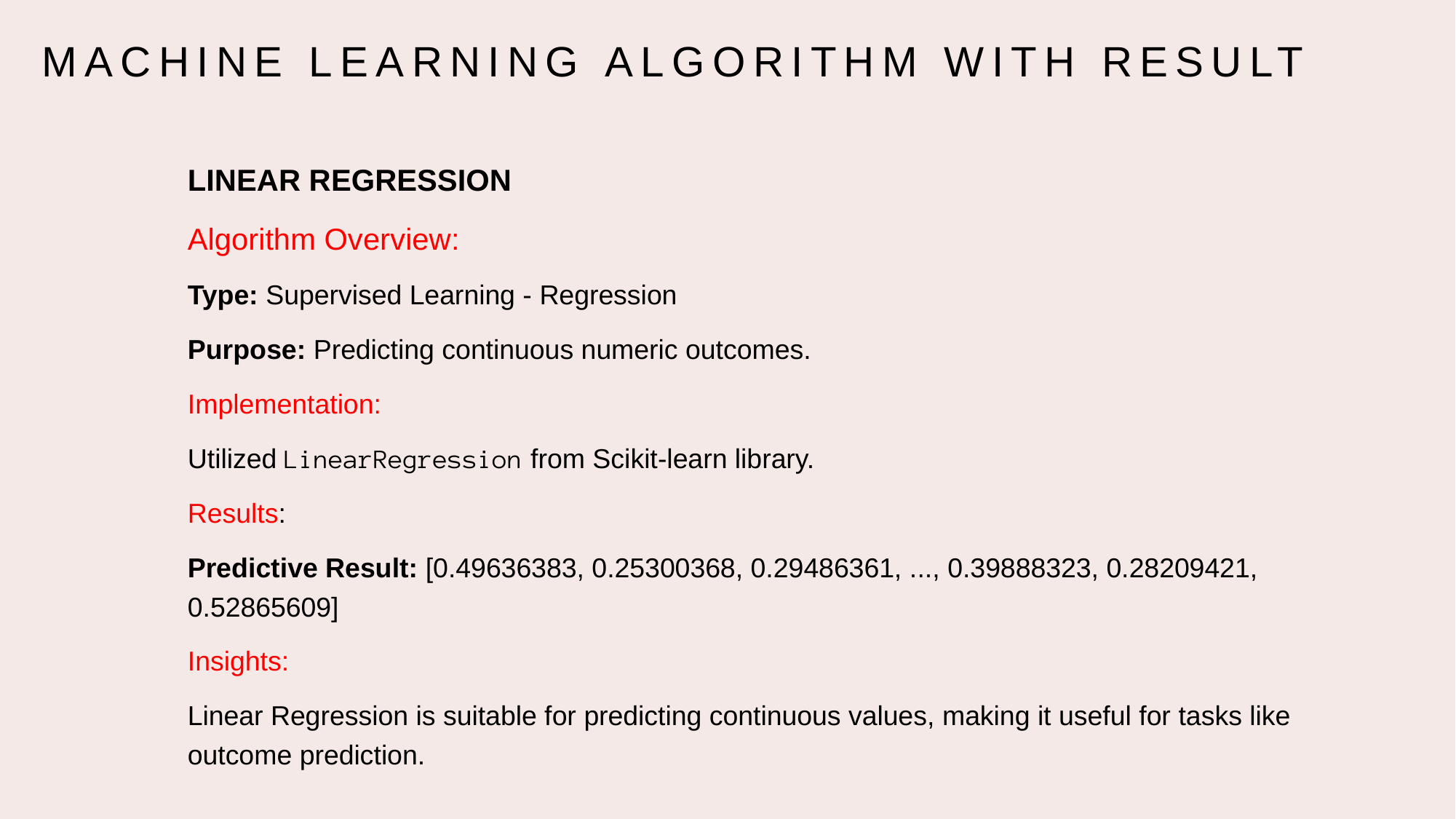

# MACHINE LEARNING ALGORITHM WITH RESULT

LINEAR REGRESSION
Algorithm Overview:
Type: Supervised Learning - Regression
Purpose: Predicting continuous numeric outcomes.
Implementation:
Utilized LinearRegression from Scikit-learn library.
Results:
Predictive Result: [0.49636383, 0.25300368, 0.29486361, ..., 0.39888323, 0.28209421, 0.52865609]
Insights:
Linear Regression is suitable for predicting continuous values, making it useful for tasks like outcome prediction.